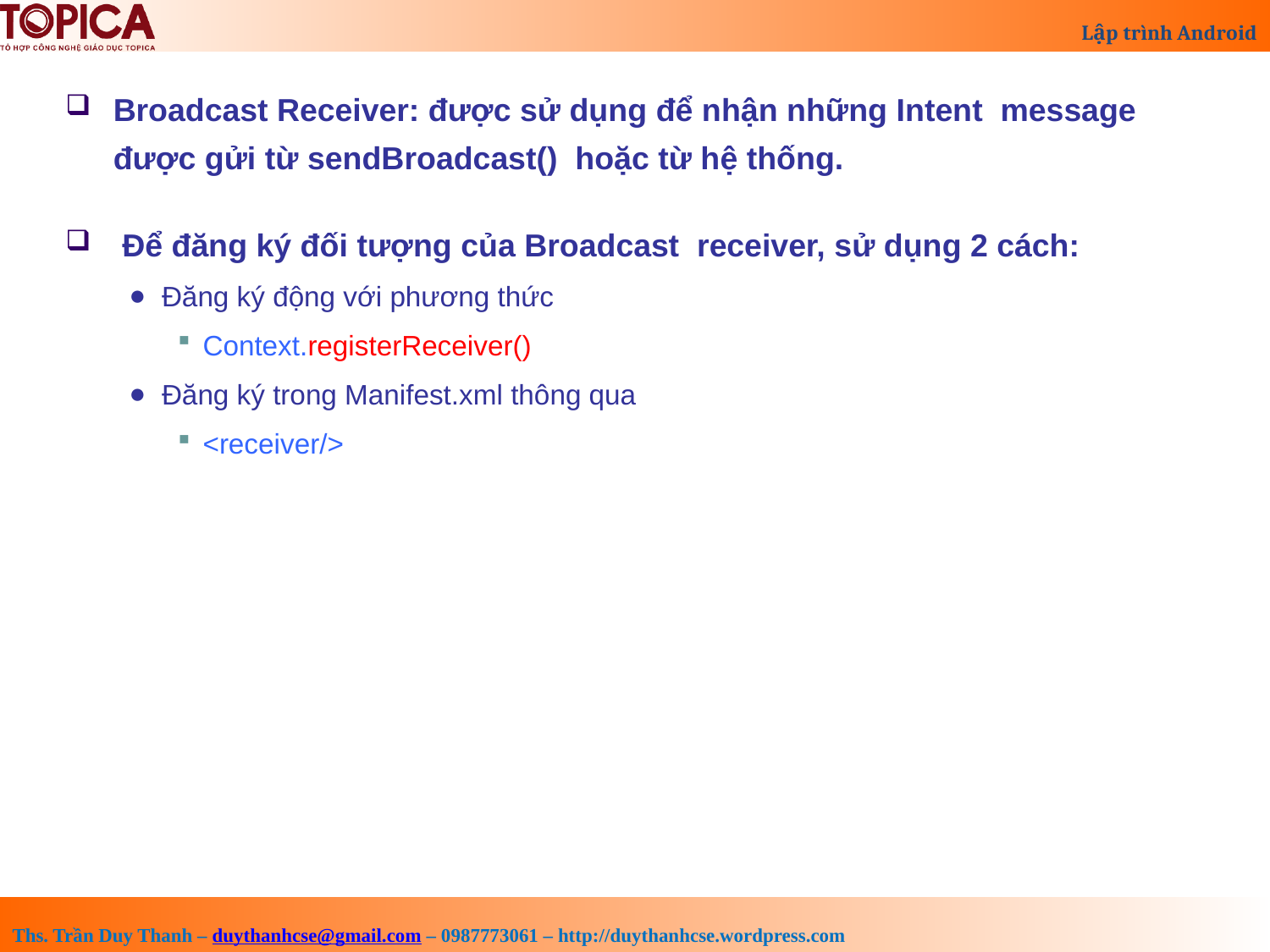

Broadcast Receiver: được sử dụng để nhận những Intent  message được gửi từ sendBroadcast()  hoặc từ hệ thống.
 Để đăng ký đối tượng của Broadcast  receiver, sử dụng 2 cách:
Đăng ký động với phương thức
Context.registerReceiver()
Đăng ký trong Manifest.xml thông qua
<receiver/>